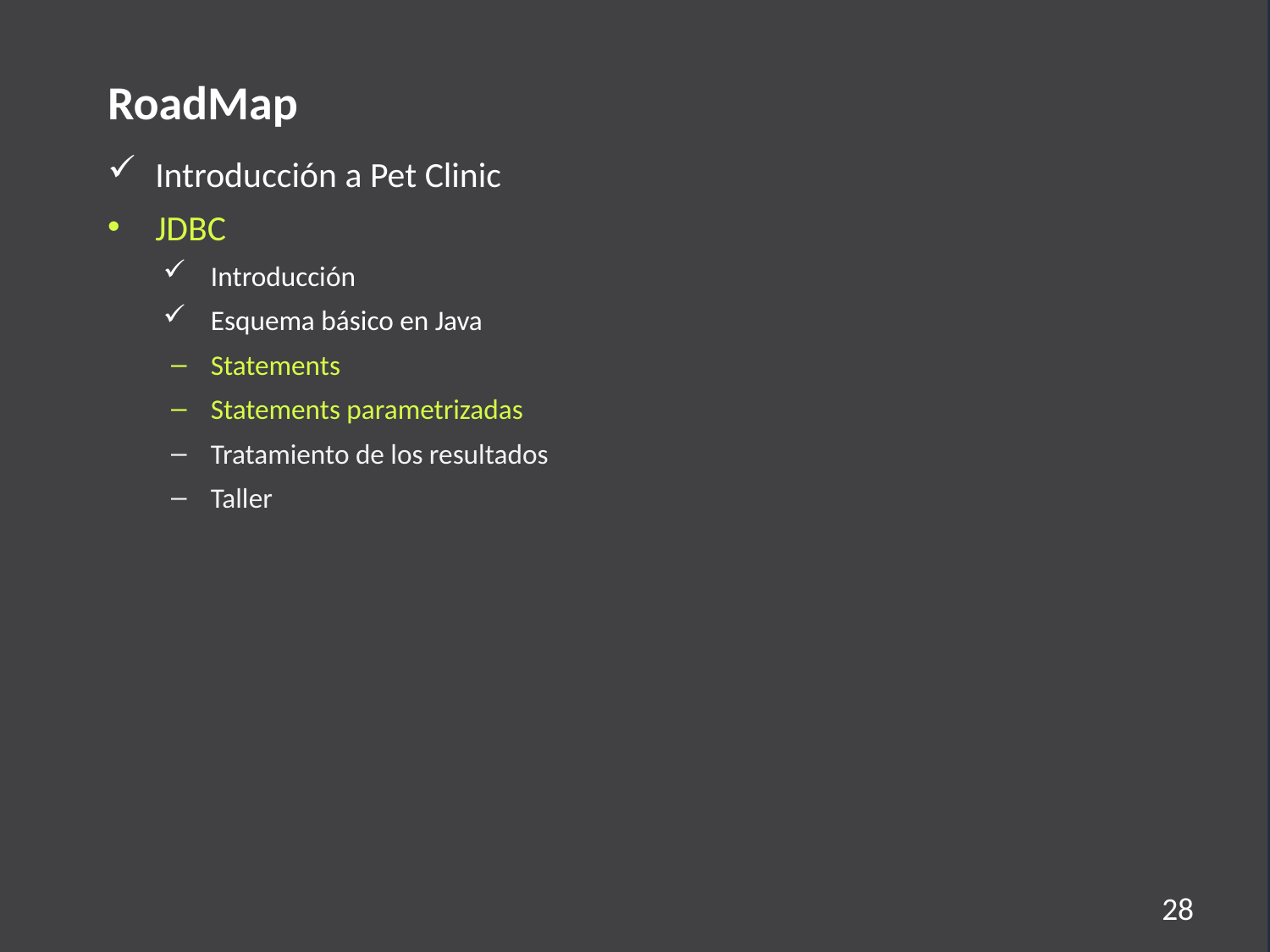

RoadMap
Introducción a Pet Clinic
JDBC
Introducción
Esquema básico en Java
Statements
Statements parametrizadas
Tratamiento de los resultados
Taller

28